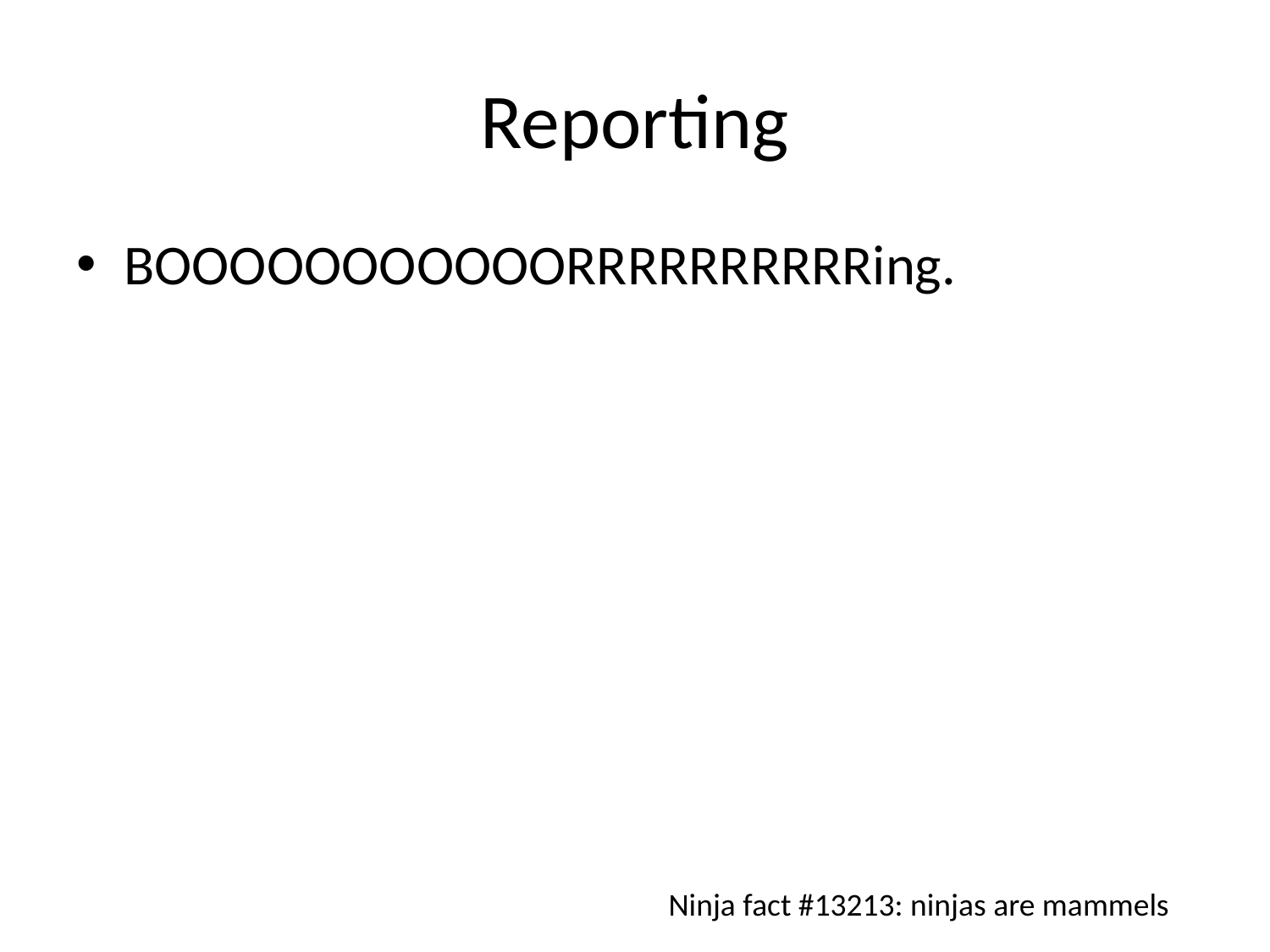

# Reporting
BOOOOOOOOOOORRRRRRRRRRing.
Ninja fact #13213: ninjas are mammels